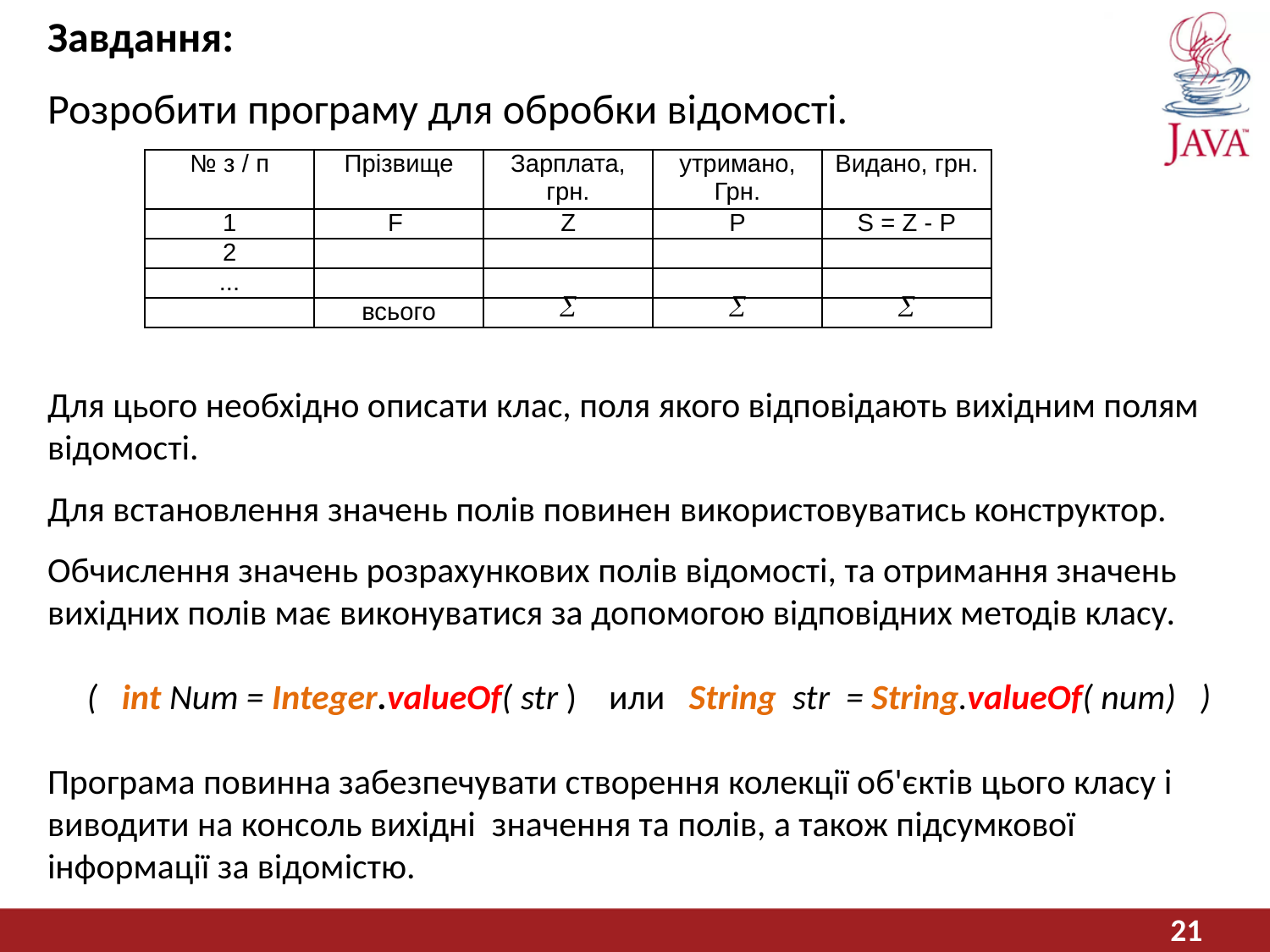

Завдання:

Розробити програму для обробки відомості.

| № з / п | Прізвище | Зарплата, грн. | утримано, Грн. | Видано, грн. |
| --- | --- | --- | --- | --- |
| 1 | F | Z | P | S = Z - P |
| 2 |  |  |  |  |
| ... |  |  |  |  |
|  | всього | ∑ | ∑ | ∑ |
Для цього необхідно описати клас, поля якого відповідають вихідним полям відомості.

Для встановлення значень полів повинен використовуватись конструктор.

Обчислення значень розрахункових полів відомості, та отримання значень вихідних полів має виконуватися за допомогою відповідних методів класу.

 (   int Num = Integer.valueOf( str )    или   String  str  = String.valueOf( num)   )

Програма повинна забезпечувати створення колекції об'єктів цього класу і виводити на консоль вихідні  значення та полів, а також підсумкової інформації за відомістю.